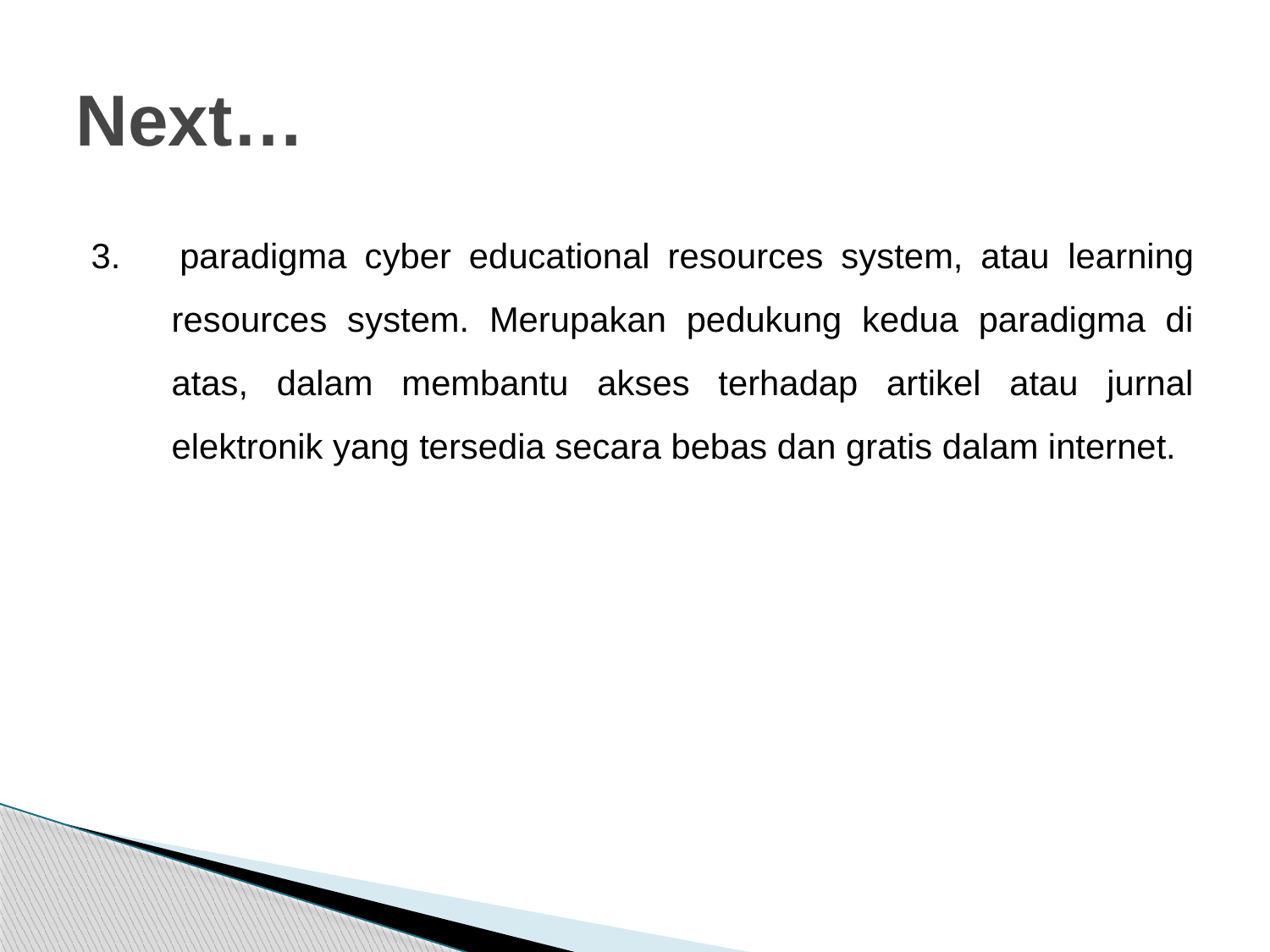

# Next…
3. 	paradigma cyber educational resources system, atau learning resources system. Merupakan pedukung kedua paradigma di atas, dalam membantu akses terhadap artikel atau jurnal elektronik yang tersedia secara bebas dan gratis dalam internet.